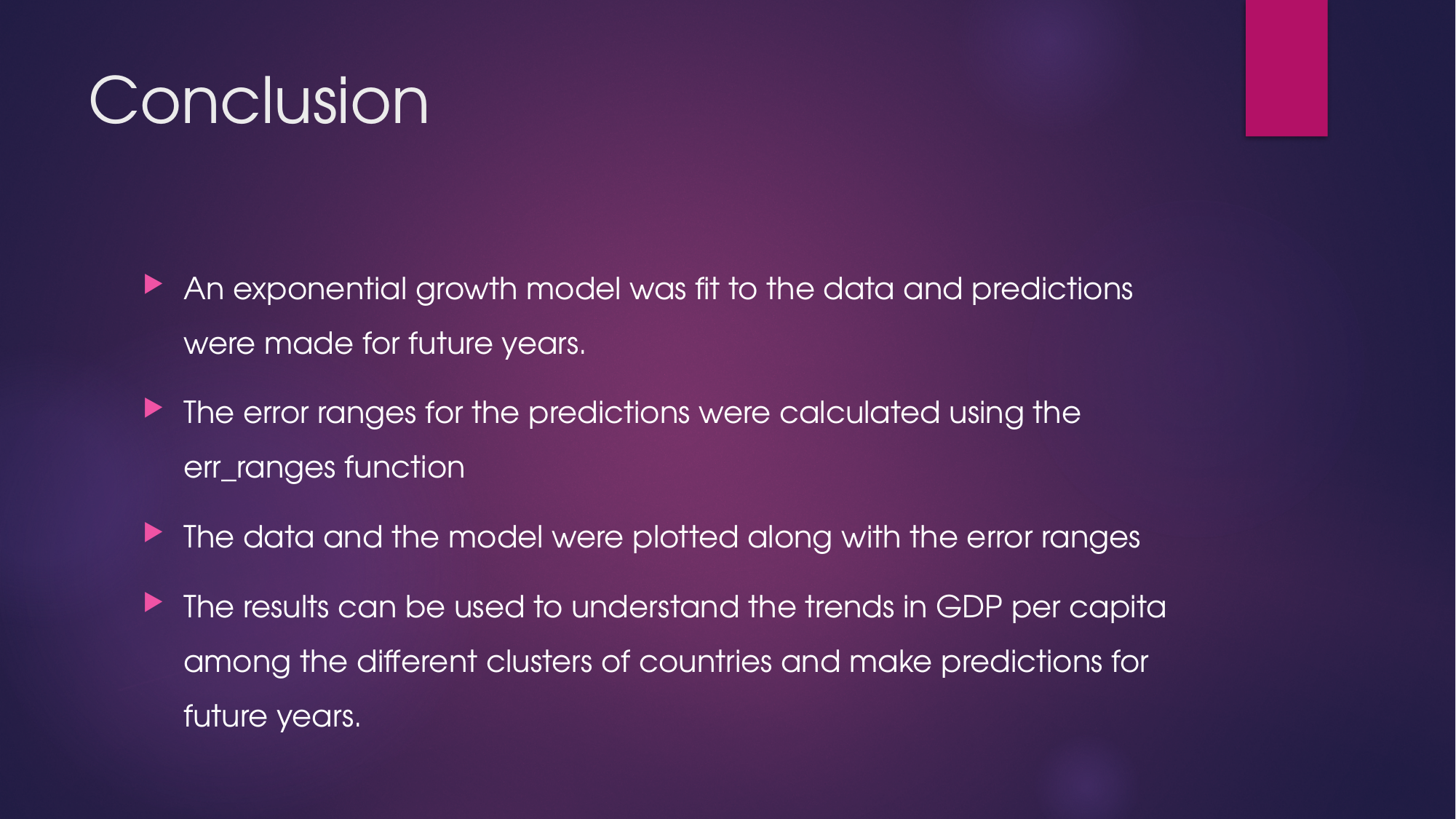

# Conclusion
An exponential growth model was fit to the data and predictions were made for future years.
The error ranges for the predictions were calculated using the err_ranges function
The data and the model were plotted along with the error ranges
The results can be used to understand the trends in GDP per capita among the different clusters of countries and make predictions for future years.